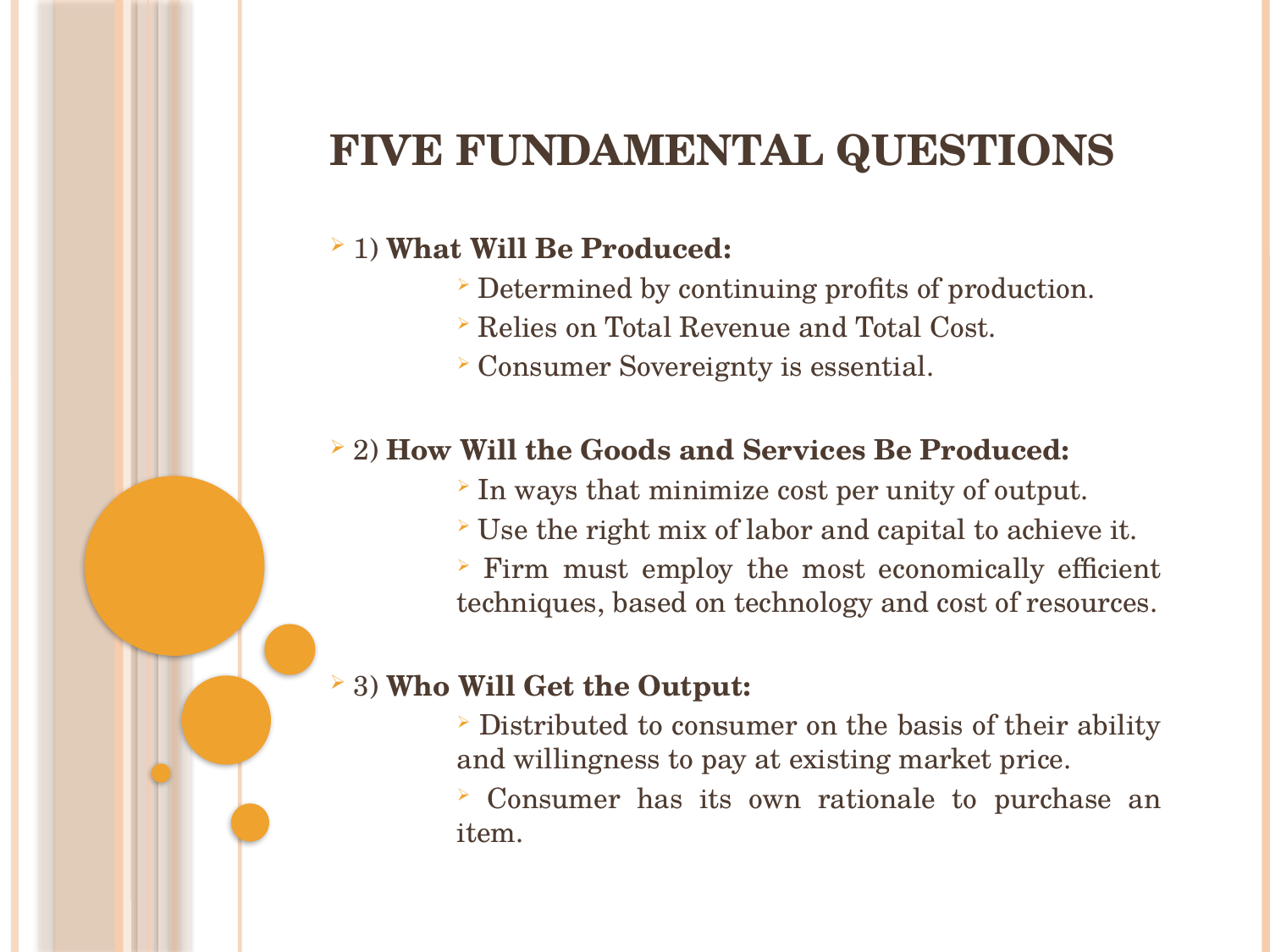

# Five Fundamental Questions

 1) What Will Be Produced:
 Determined by continuing profits of production.
 Relies on Total Revenue and Total Cost.
 Consumer Sovereignty is essential.

 2) How Will the Goods and Services Be Produced:
 In ways that minimize cost per unity of output.
 Use the right mix of labor and capital to achieve it.
 Firm must employ the most economically efficient techniques, based on technology and cost of resources.

 3) Who Will Get the Output:
 Distributed to consumer on the basis of their ability and willingness to pay at existing market price.
 Consumer has its own rationale to purchase an item.